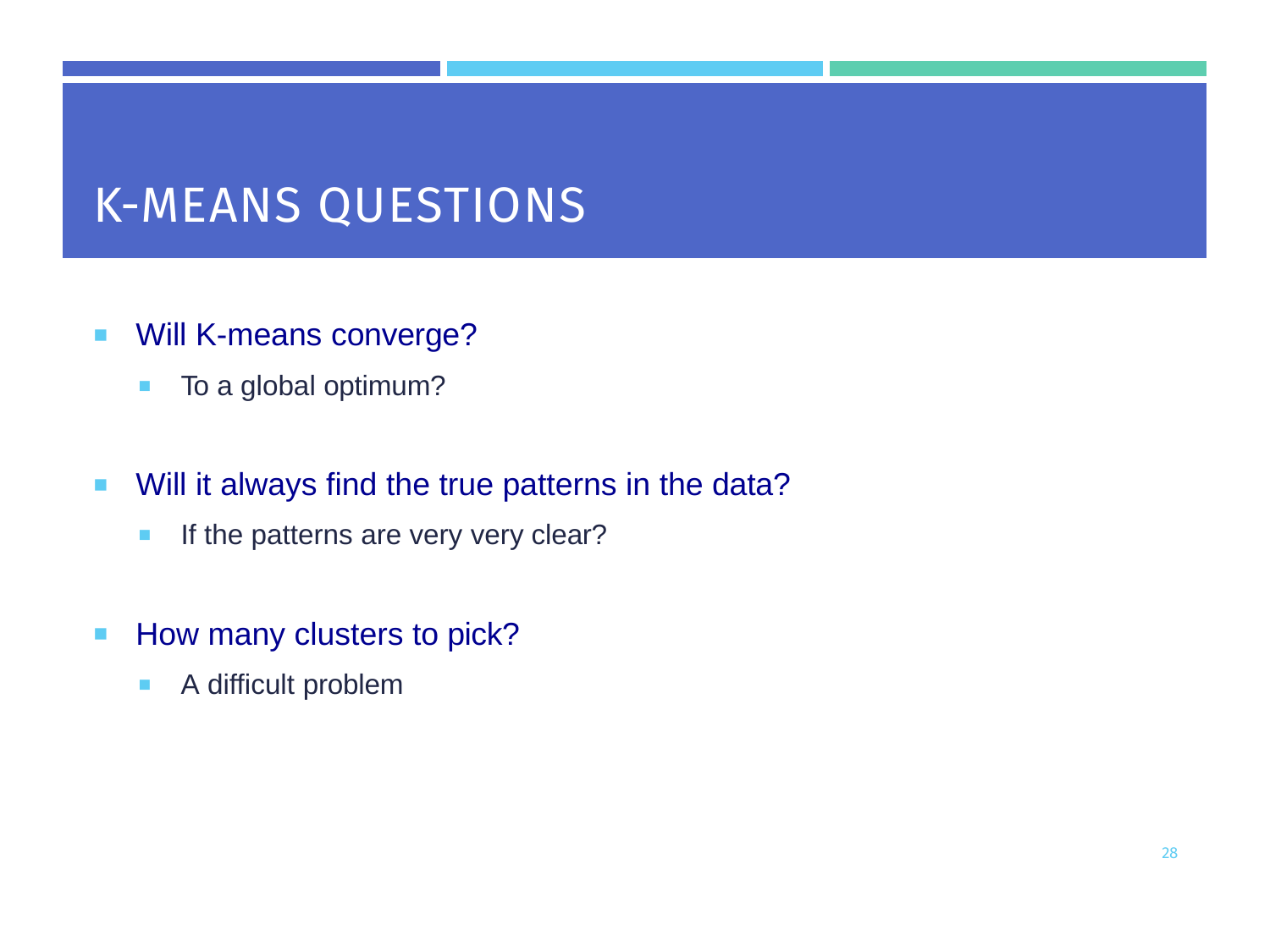

|  |  |  |
| --- | --- | --- |
| K-MEANS QUESTIONS |  |  |
Will K-means converge?
To a global optimum?

Will it always find the true patterns in the data?
If the patterns are very very clear?

How many clusters to pick?
A difficult problem
28